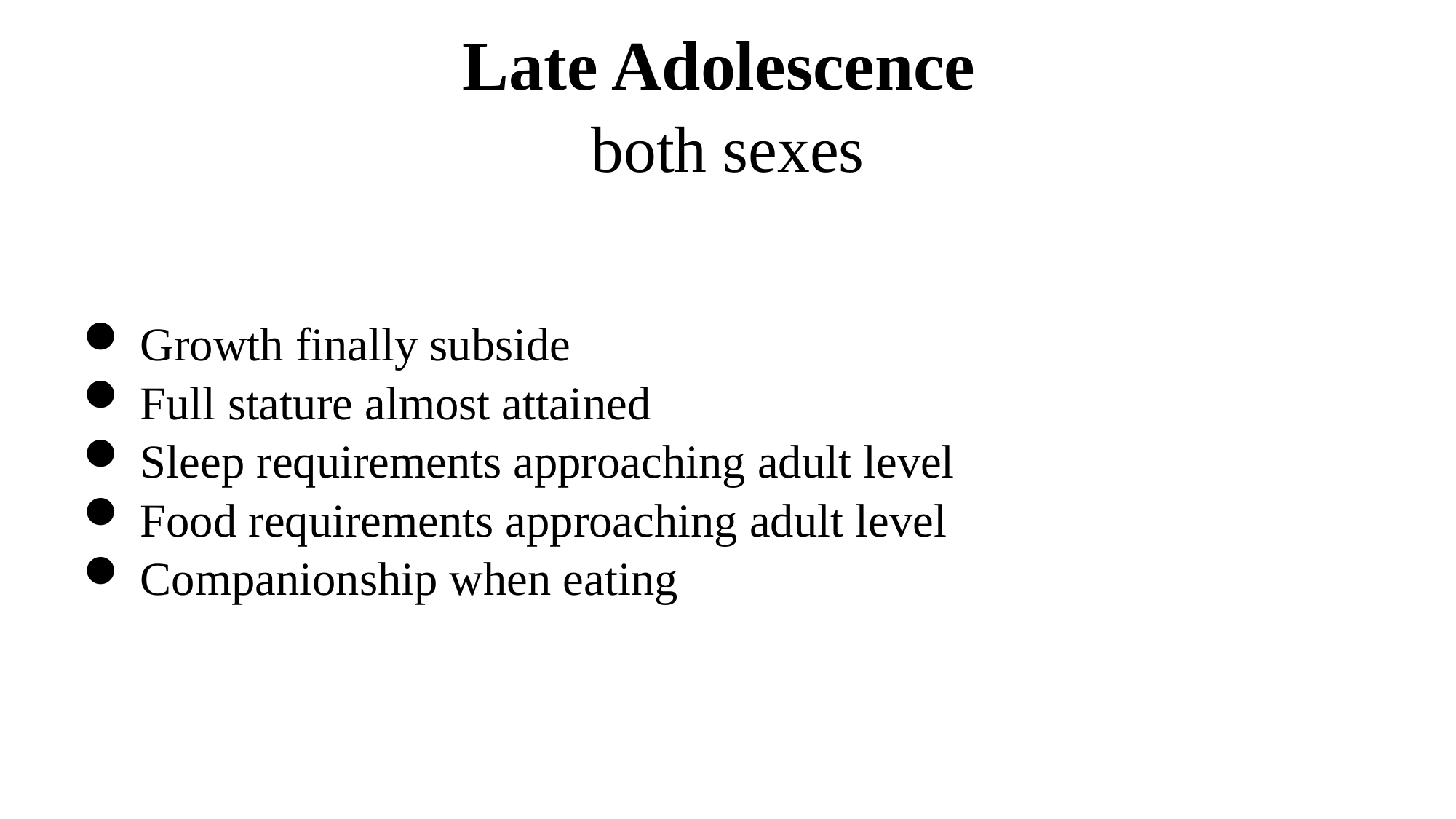

# Late Adolescence both sexes

Growth finally subside
Full stature almost attained
Sleep requirements approaching adult level
Food requirements approaching adult level
Companionship when eating